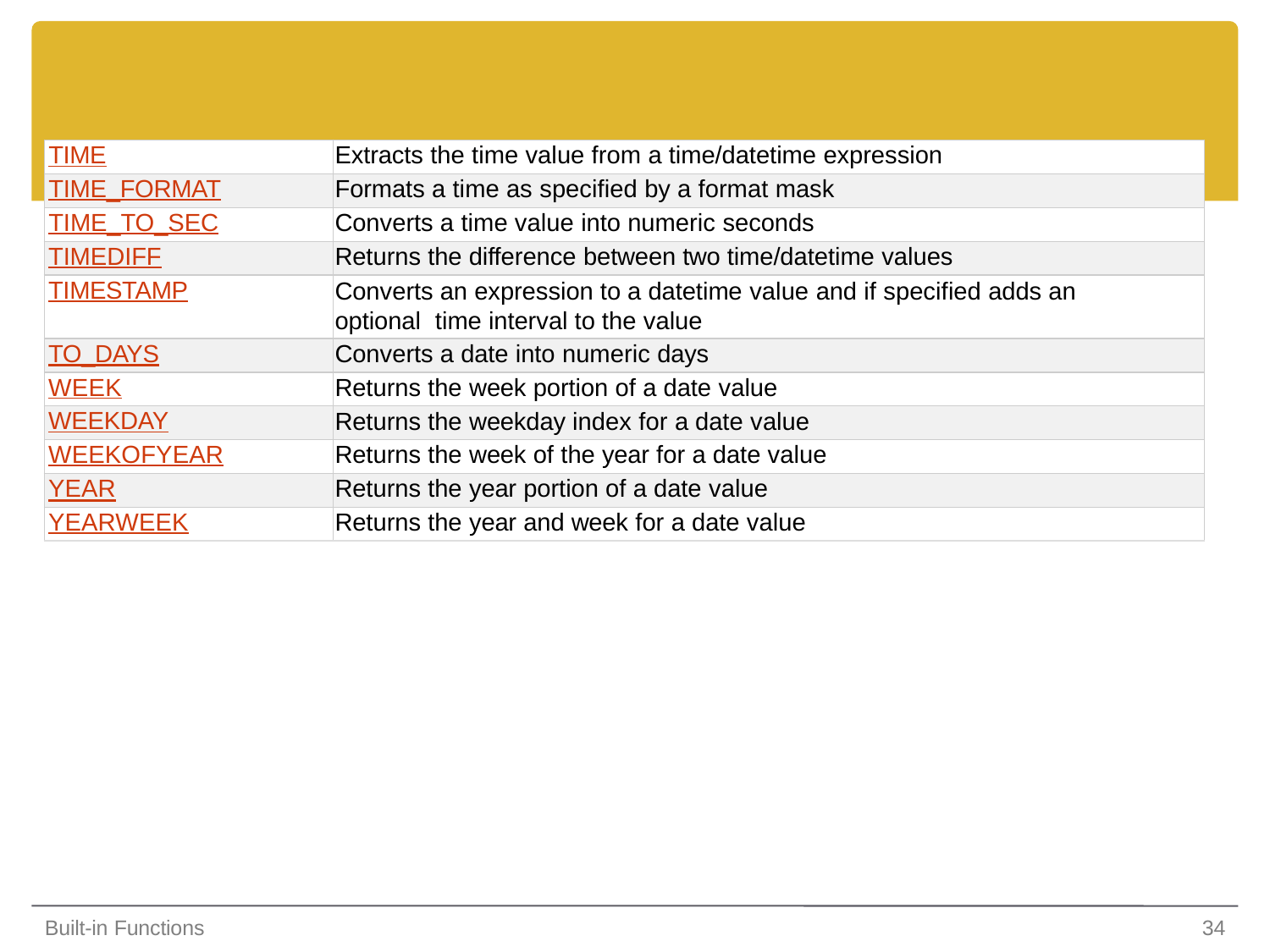

| TIME | Extracts the time value from a time/datetime expression |
| --- | --- |
| TIME\_FORMAT | Formats a time as specified by a format mask |
| TIME\_TO\_SEC | Converts a time value into numeric seconds |
| TIMEDIFF | Returns the difference between two time/datetime values |
| TIMESTAMP | Converts an expression to a datetime value and if specified adds an optional time interval to the value |
| TO\_DAYS | Converts a date into numeric days |
| WEEK | Returns the week portion of a date value |
| WEEKDAY | Returns the weekday index for a date value |
| WEEKOFYEAR | Returns the week of the year for a date value |
| YEAR | Returns the year portion of a date value |
| YEARWEEK | Returns the year and week for a date value |

Built-in Functions
34